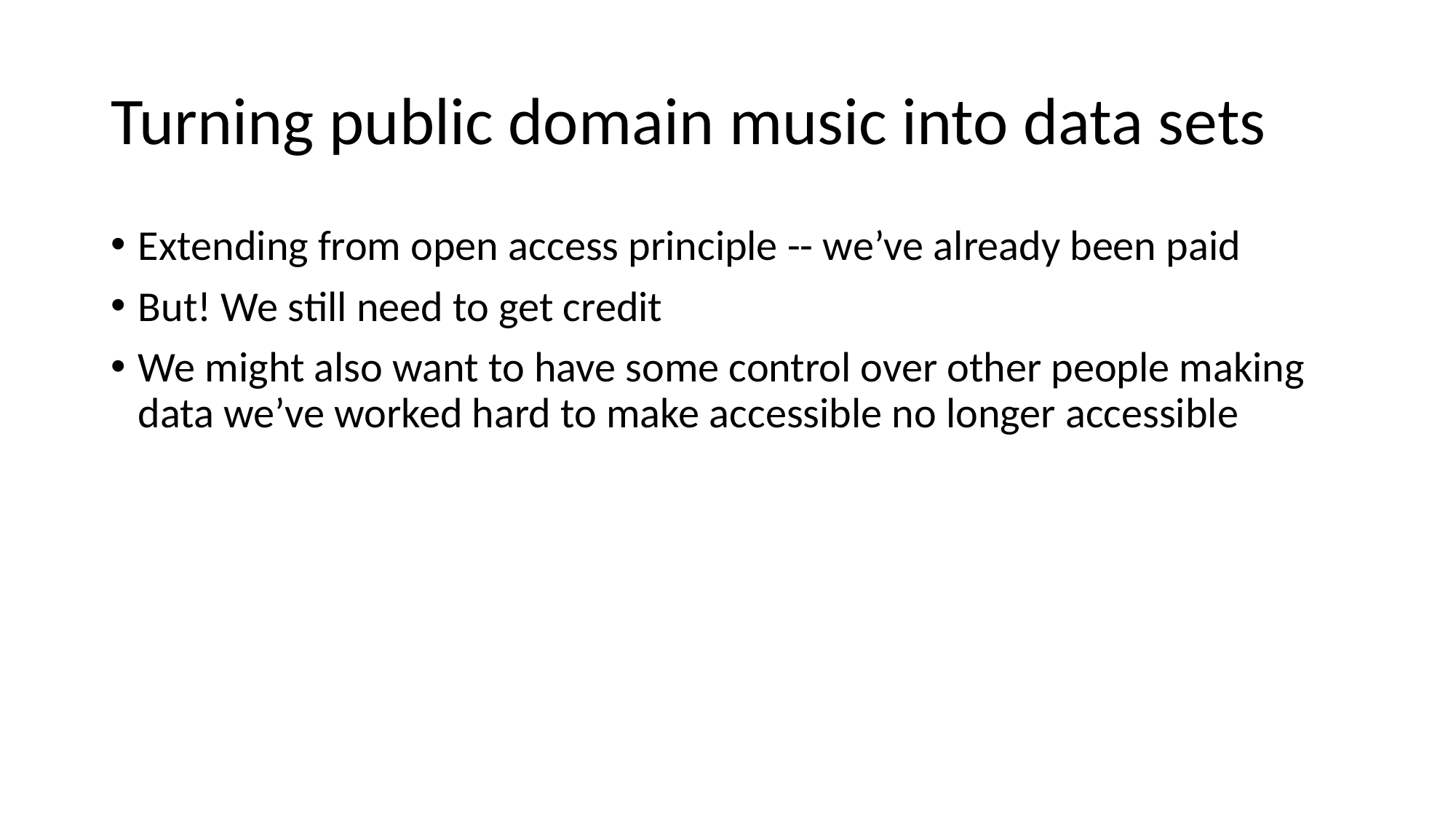

# Turning public domain music into data sets
Extending from open access principle -- we’ve already been paid
But! We still need to get credit
We might also want to have some control over other people making data we’ve worked hard to make accessible no longer accessible